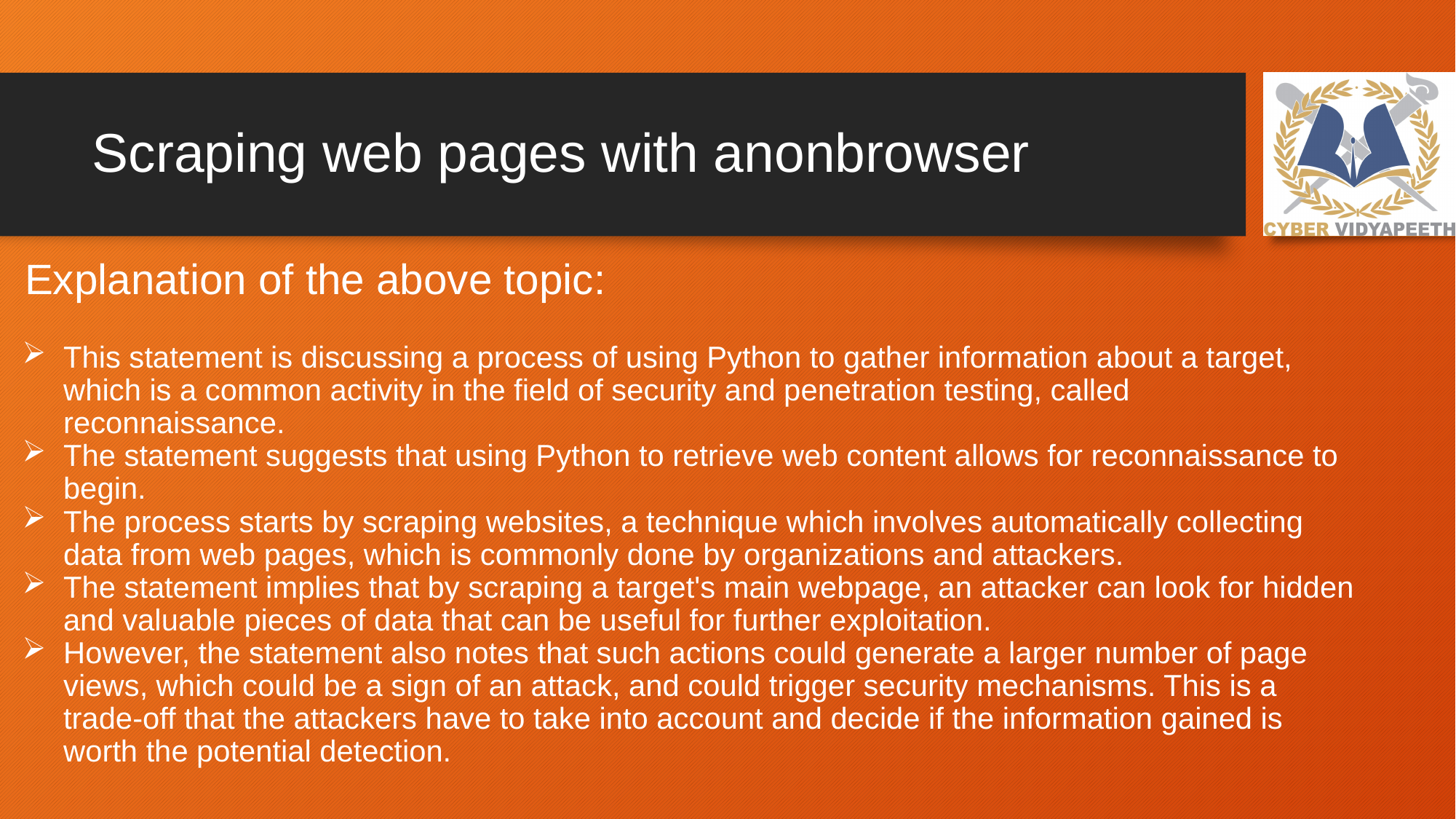

# Scraping web pages with anonbrowser
Explanation of the above topic:
This statement is discussing a process of using Python to gather information about a target, which is a common activity in the field of security and penetration testing, called reconnaissance.
The statement suggests that using Python to retrieve web content allows for reconnaissance to begin.
The process starts by scraping websites, a technique which involves automatically collecting data from web pages, which is commonly done by organizations and attackers.
The statement implies that by scraping a target's main webpage, an attacker can look for hidden and valuable pieces of data that can be useful for further exploitation.
However, the statement also notes that such actions could generate a larger number of page views, which could be a sign of an attack, and could trigger security mechanisms. This is a trade-off that the attackers have to take into account and decide if the information gained is worth the potential detection.